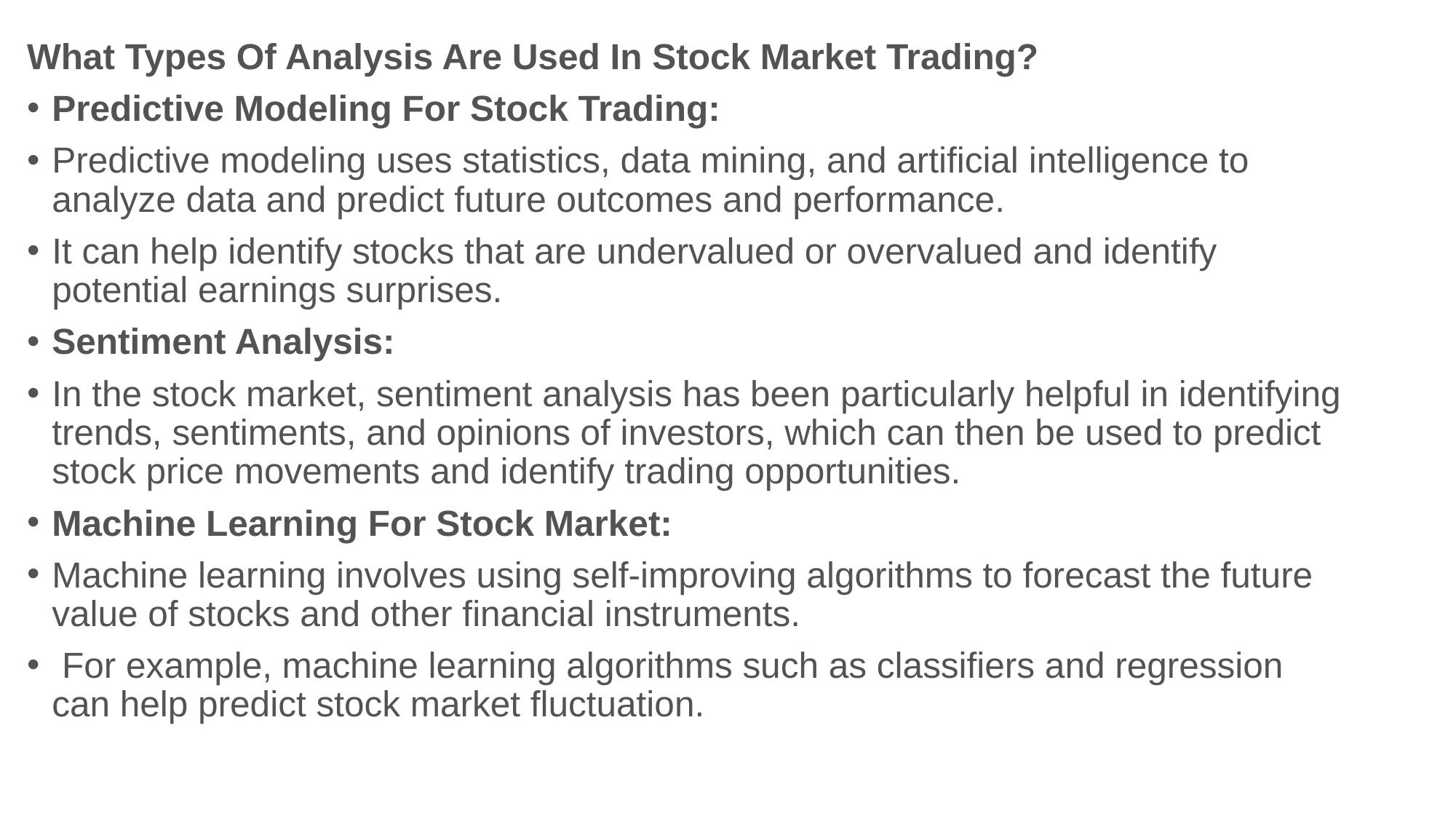

What Types Of Analysis Are Used In Stock Market Trading?
Predictive Modeling For Stock Trading:
Predictive modeling uses statistics, data mining, and artificial intelligence to analyze data and predict future outcomes and performance.
It can help identify stocks that are undervalued or overvalued and identify potential earnings surprises.
Sentiment Analysis:
In the stock market, sentiment analysis has been particularly helpful in identifying trends, sentiments, and opinions of investors, which can then be used to predict stock price movements and identify trading opportunities.
Machine Learning For Stock Market:
Machine learning involves using self-improving algorithms to forecast the future value of stocks and other financial instruments.
 For example, machine learning algorithms such as classifiers and regression can help predict stock market fluctuation.